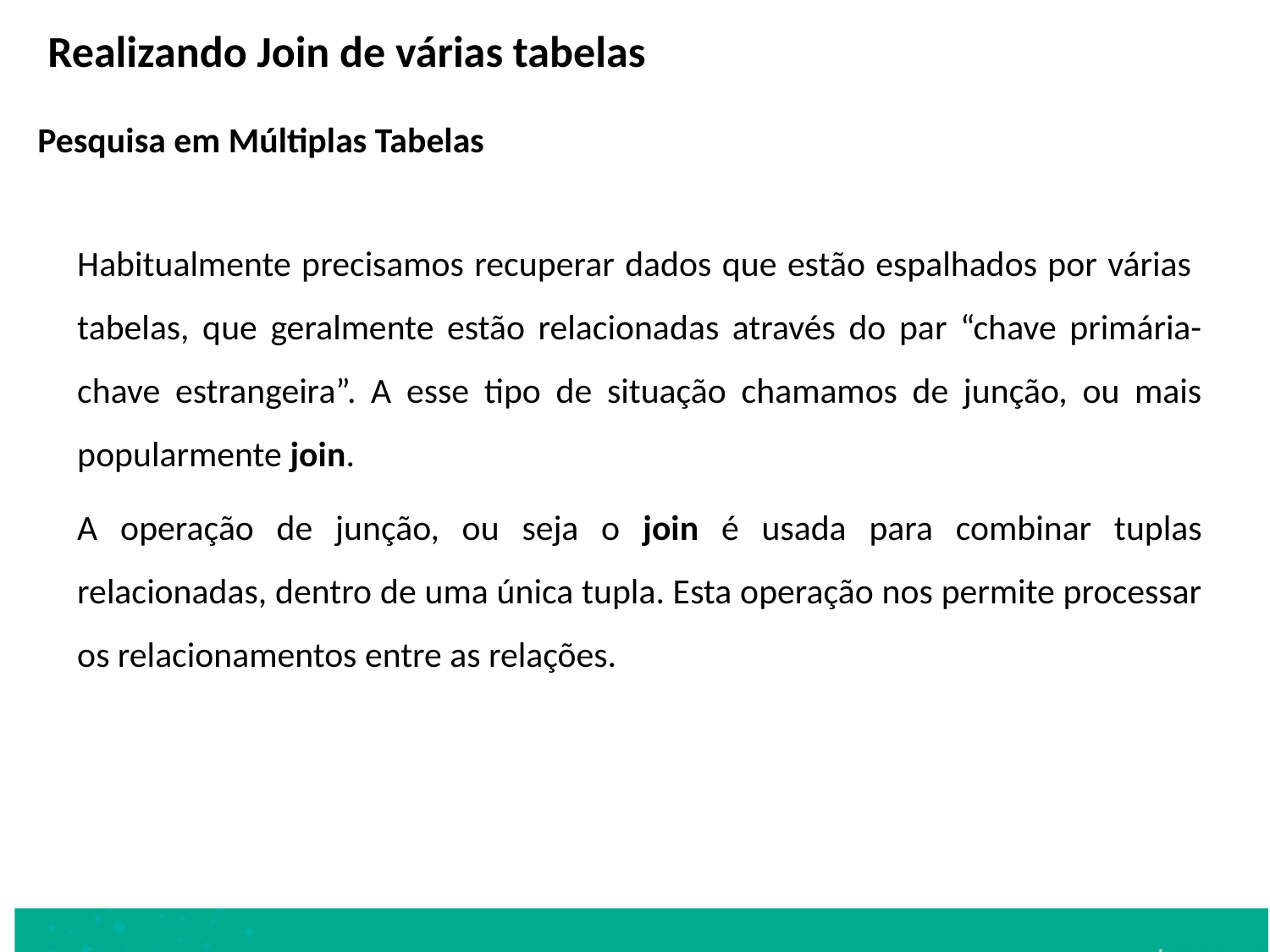

Realizando Join de várias tabelas
Pesquisa em Múltiplas Tabelas

	Habitualmente precisamos recuperar dados que estão espalhados por várias  tabelas, que geralmente estão relacionadas através do par “chave primária-chave estrangeira”. A esse tipo de situação chamamos de junção, ou mais popularmente join.
	A operação de junção, ou seja o join é usada para combinar tuplas relacionadas, dentro de uma única tupla. Esta operação nos permite processar os relacionamentos entre as relações.